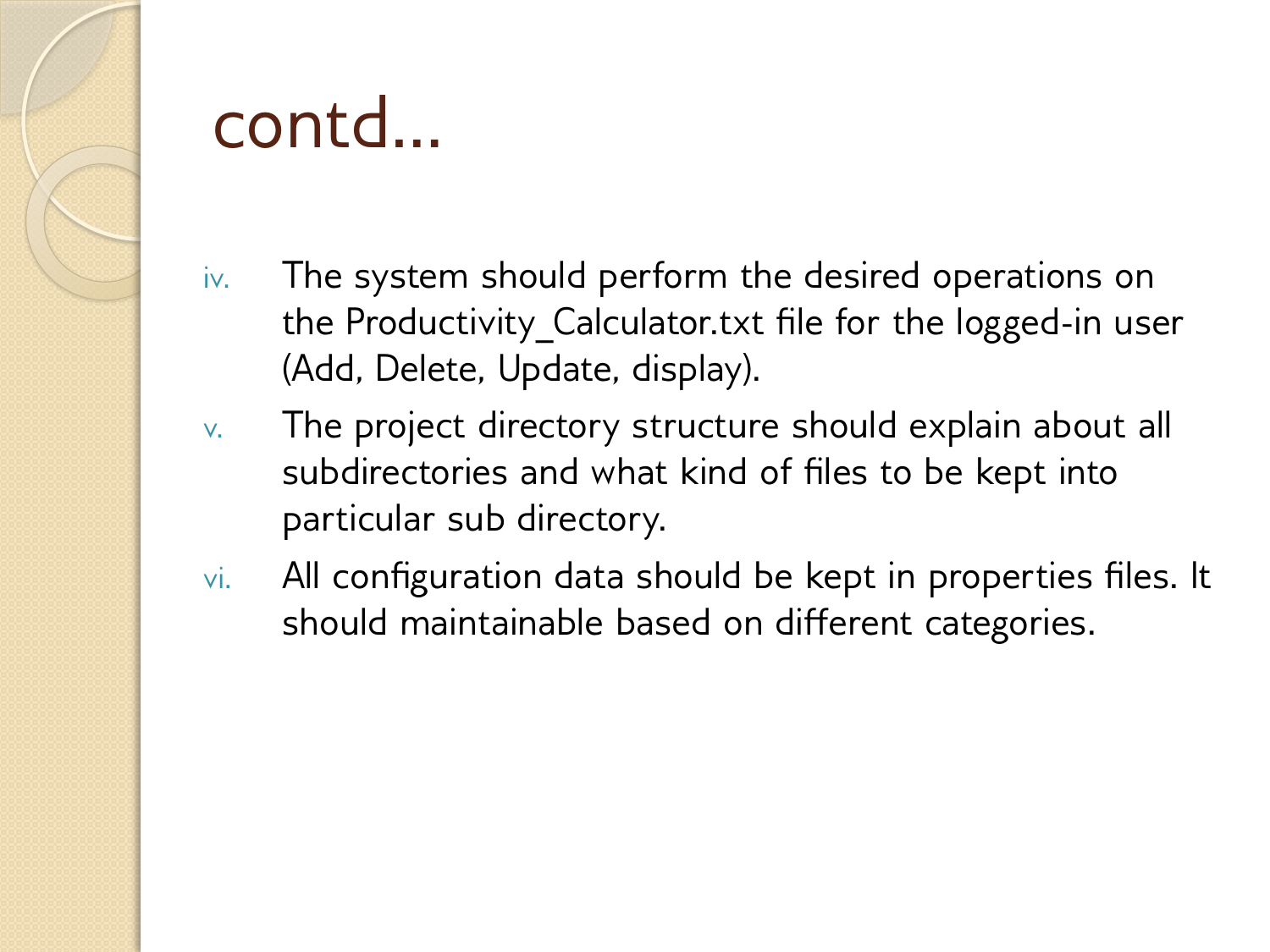

# contd…
The system should perform the desired operations on the Productivity_Calculator.txt file for the logged-in user (Add, Delete, Update, display).
The project directory structure should explain about all subdirectories and what kind of files to be kept into particular sub directory.
All configuration data should be kept in properties files. It should maintainable based on different categories.